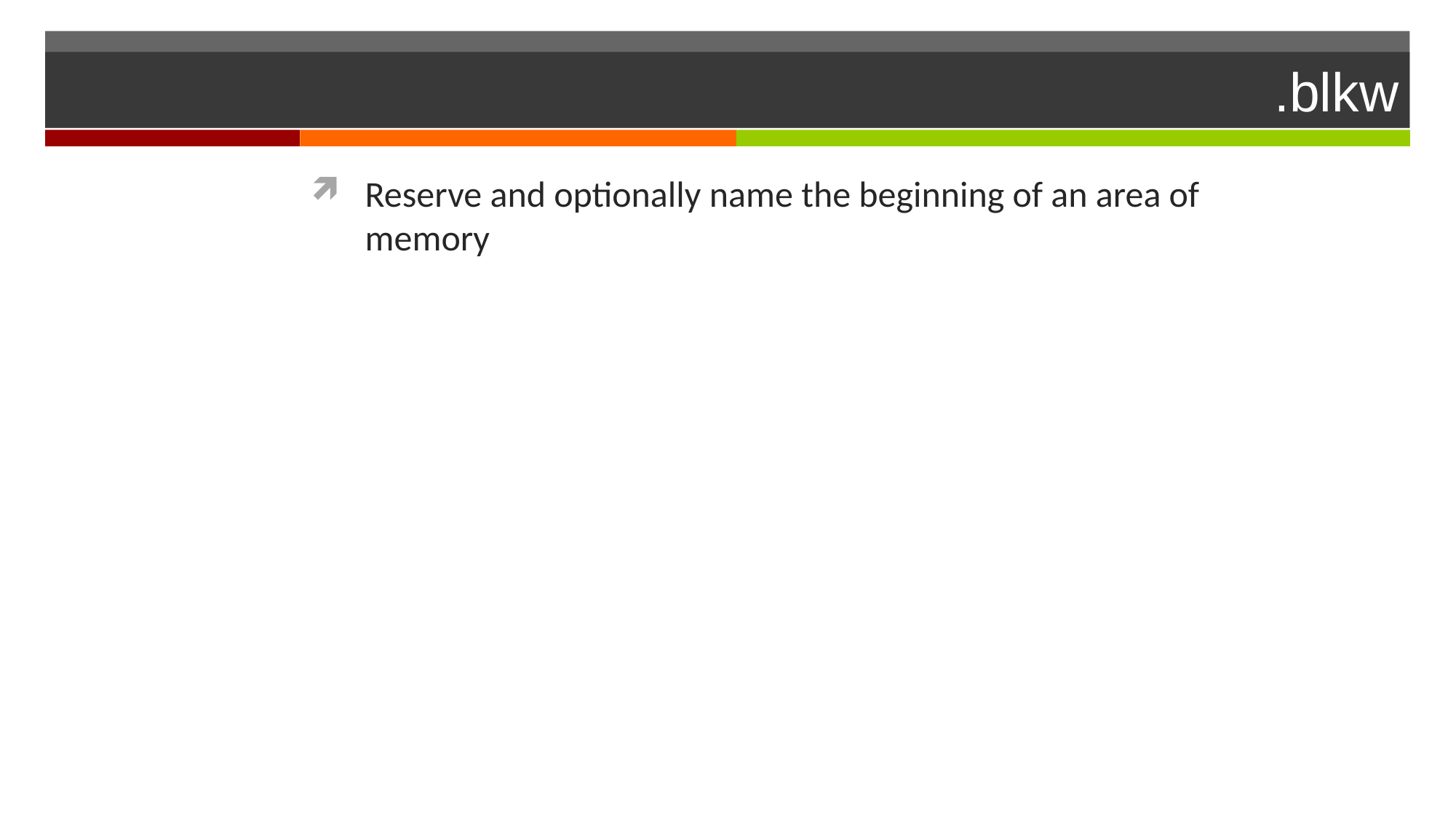

# .blkw
Reserve and optionally name the beginning of an area of memory